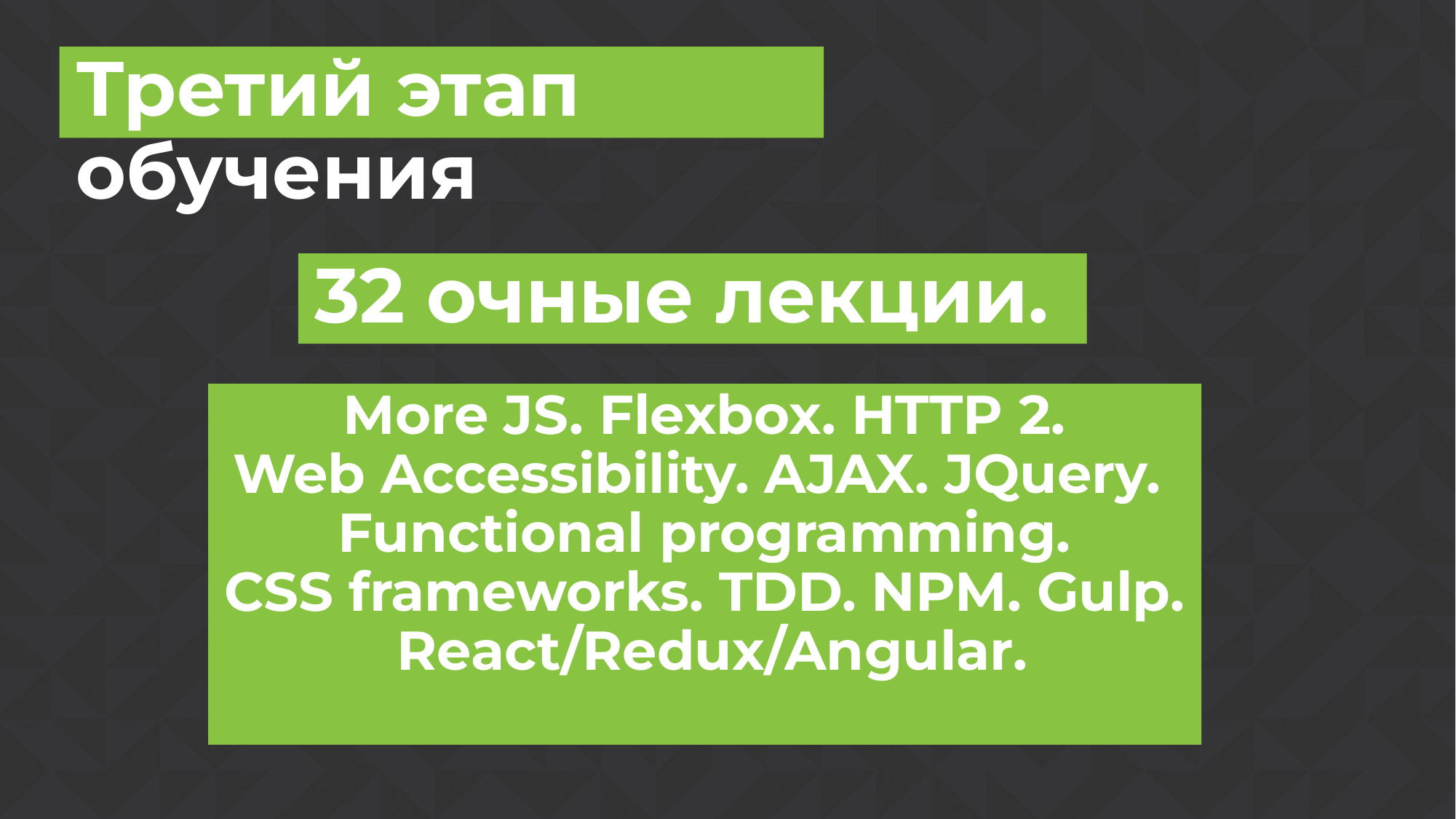

# Третий этап обучения
32 очные лекции.
More JS. Flexbox. HTTP 2.
Web Accessibility. AJAX. JQuery.
Functional programming.
CSS frameworks. TDD. NPM. Gulp.
 React/Redux/Angular.